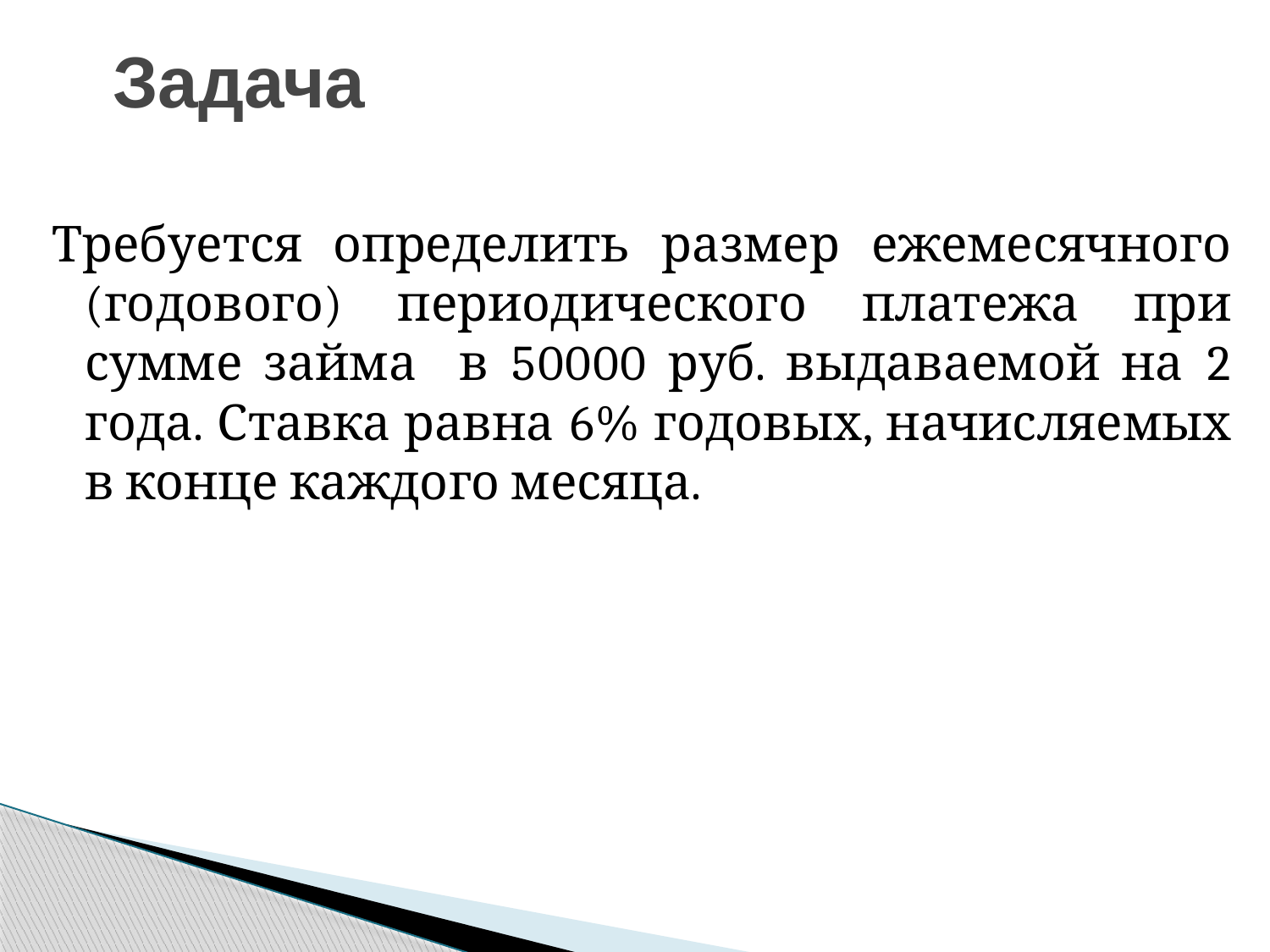

# Задача
Требуется определить размер ежемесячного (годового) периодического платежа при сумме займа  в 50000 руб. выдаваемой на 2 года. Ставка равна 6% годовых, начисляемых в конце каждого месяца.